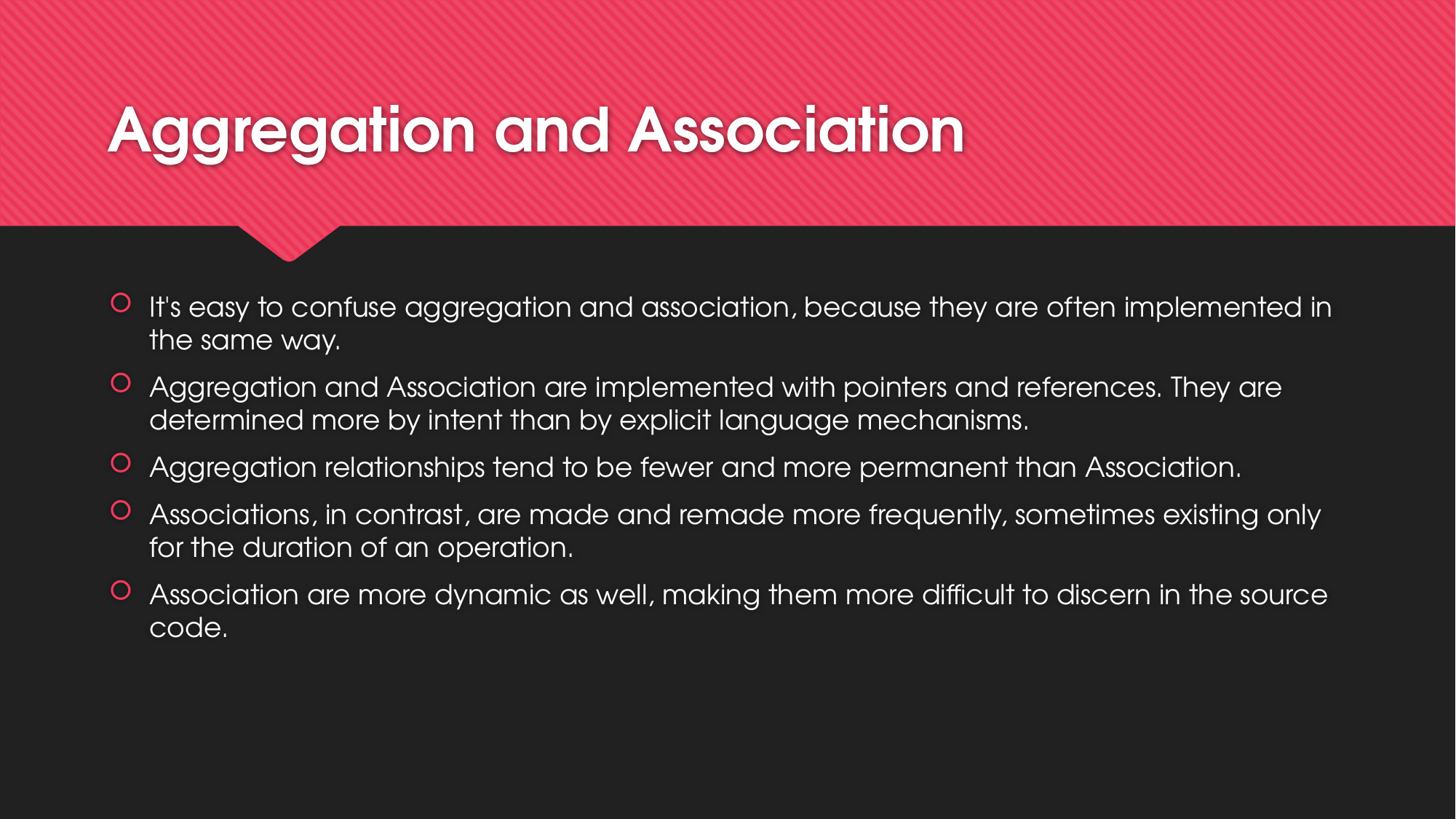

# Aggregation and Association
It's easy to confuse aggregation and association, because they are often implemented in the same way.
Aggregation and Association are implemented with pointers and references. They are determined more by intent than by explicit language mechanisms.
Aggregation relationships tend to be fewer and more permanent than Association.
Associations, in contrast, are made and remade more frequently, sometimes existing only for the duration of an operation.
Association are more dynamic as well, making them more difficult to discern in the source code.